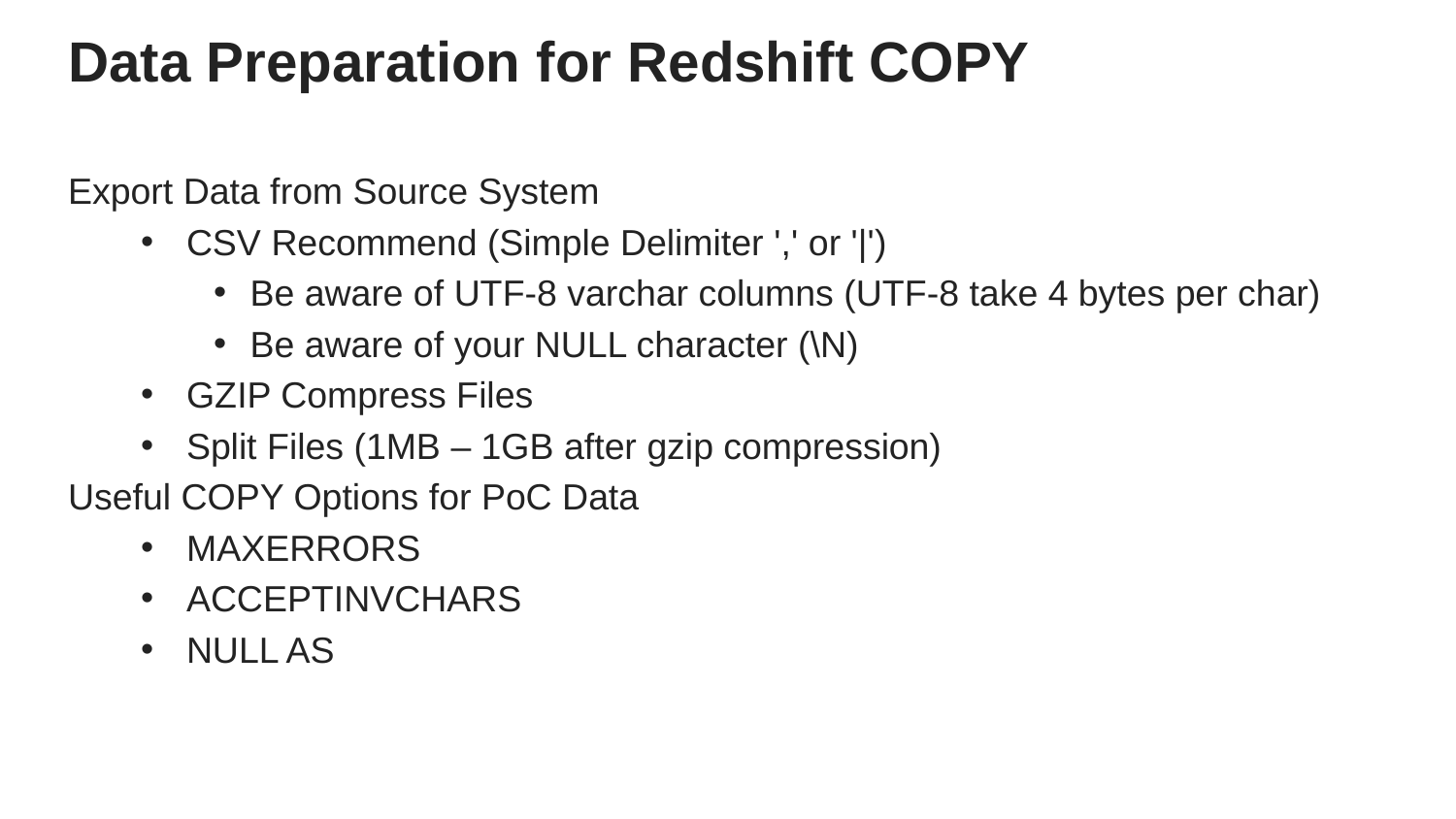

# Data Preparation for Redshift COPY
Export Data from Source System
CSV Recommend (Simple Delimiter ',' or '|')
Be aware of UTF-8 varchar columns (UTF-8 take 4 bytes per char)
Be aware of your NULL character (\N)
GZIP Compress Files
Split Files (1MB – 1GB after gzip compression)
Useful COPY Options for PoC Data
MAXERRORS
ACCEPTINVCHARS
NULL AS